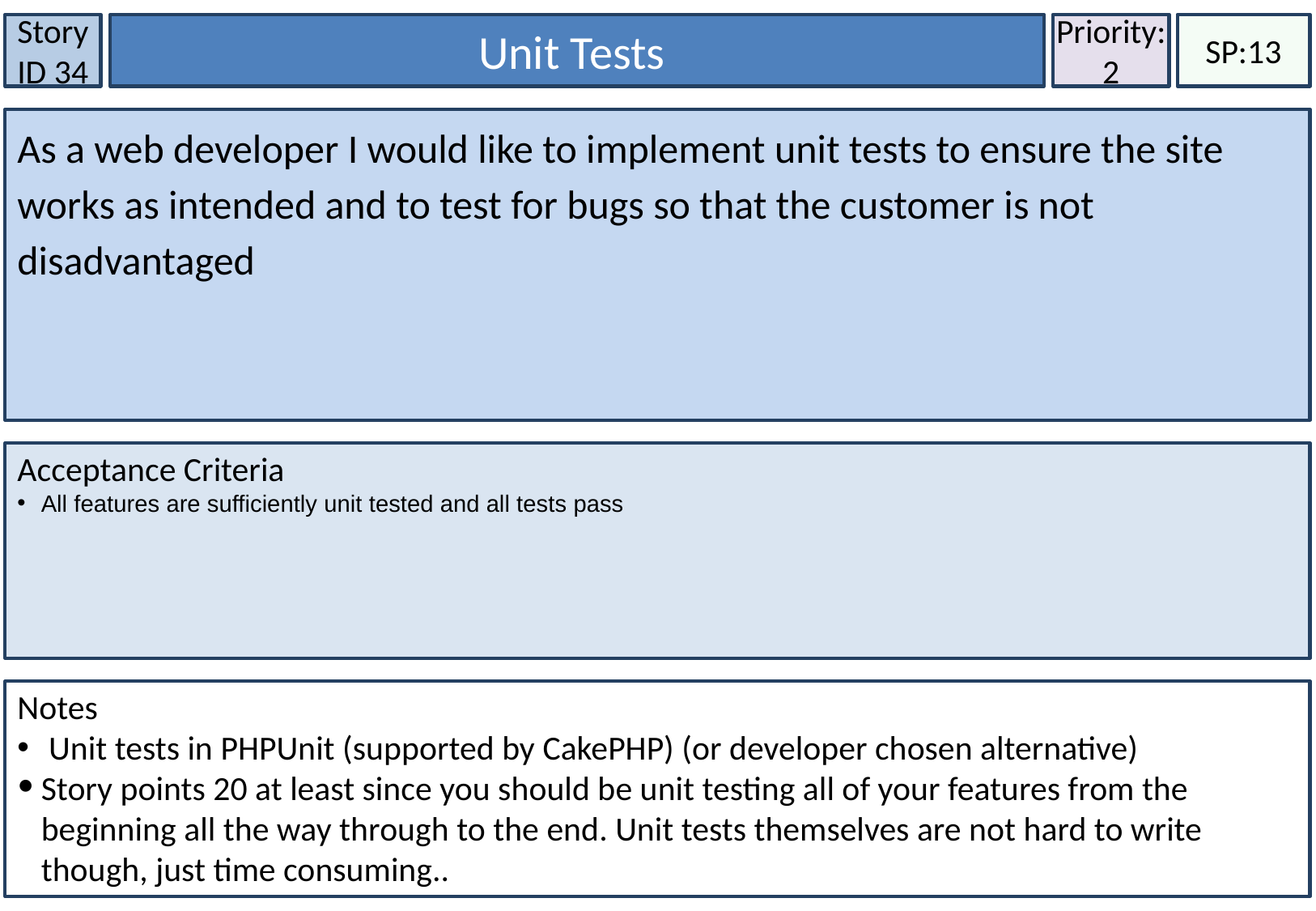

Unit Tests
Priority: 2
SP:13
Story ID 34
As a web developer I would like to implement unit tests to ensure the site works as intended and to test for bugs so that the customer is not disadvantaged

Acceptance Criteria
All features are sufficiently unit tested and all tests pass
Notes
 Unit tests in PHPUnit (supported by CakePHP) (or developer chosen alternative)
Story points 20 at least since you should be unit testing all of your features from the beginning all the way through to the end. Unit tests themselves are not hard to write though, just time consuming..